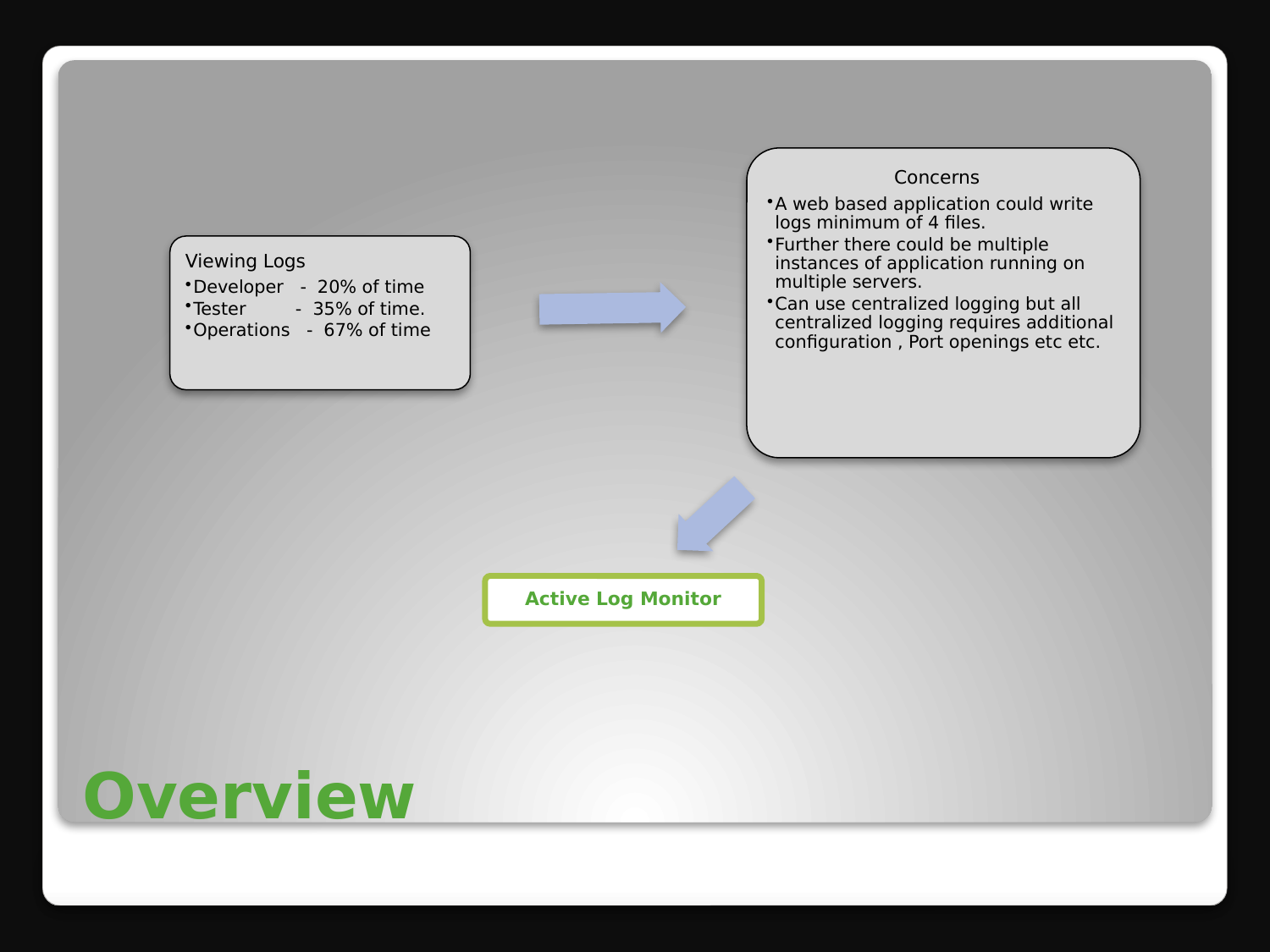

Viewing Logs
Developer   -  20% of time
Tester         -  35% of time.
Operations   -  67% of time

	Concerns
A web based application could write logs minimum of 4 files.
Further there could be multiple instances of application running on multiple servers.
Can use centralized logging but all centralized logging requires additional configuration , Port openings etc etc.

Active Log Monitor
# Overview